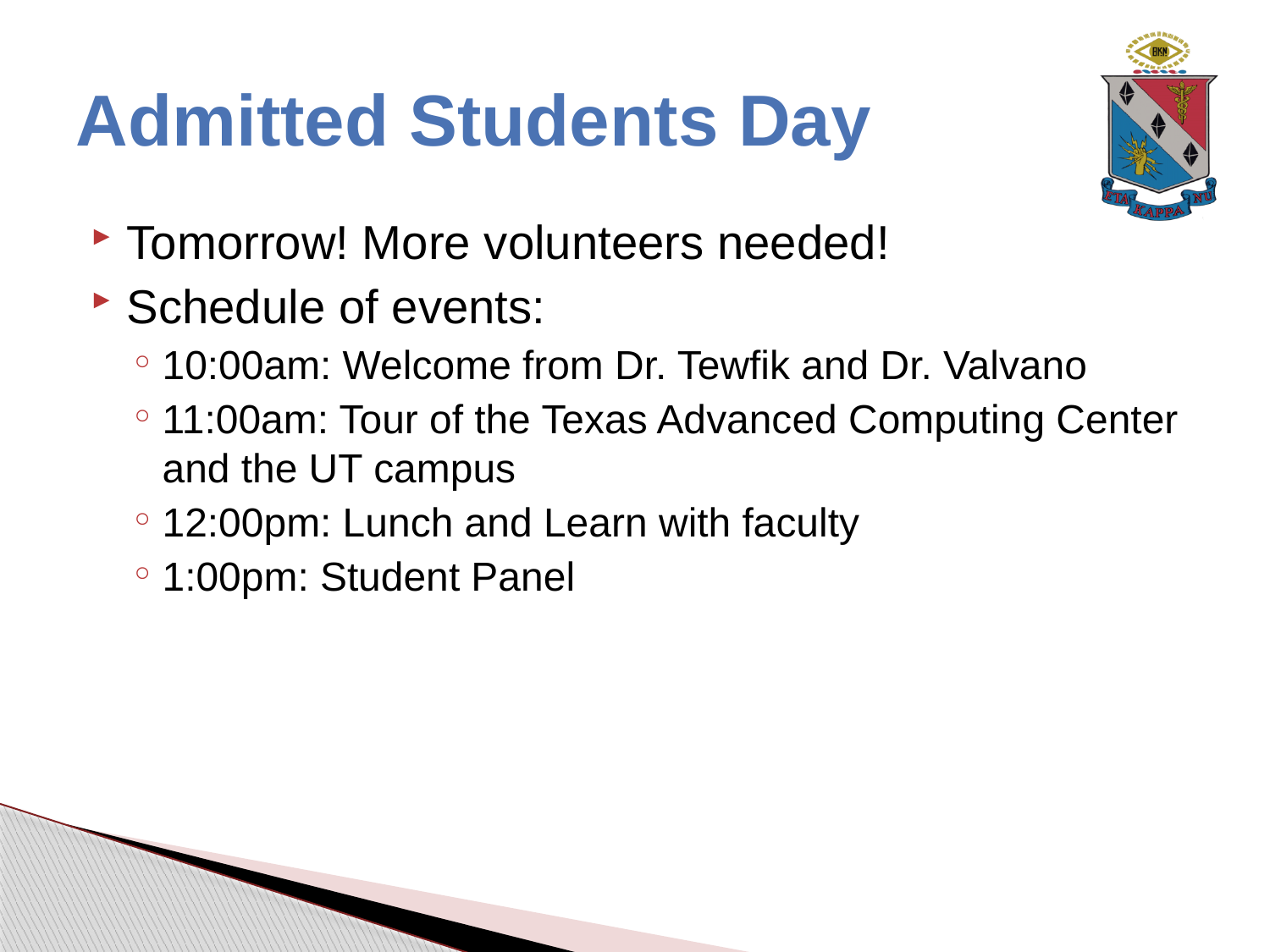

# Admitted Students Day
Tomorrow! More volunteers needed!
Schedule of events:
10:00am: Welcome from Dr. Tewfik and Dr. Valvano
11:00am: Tour of the Texas Advanced Computing Center and the UT campus
12:00pm: Lunch and Learn with faculty
1:00pm: Student Panel